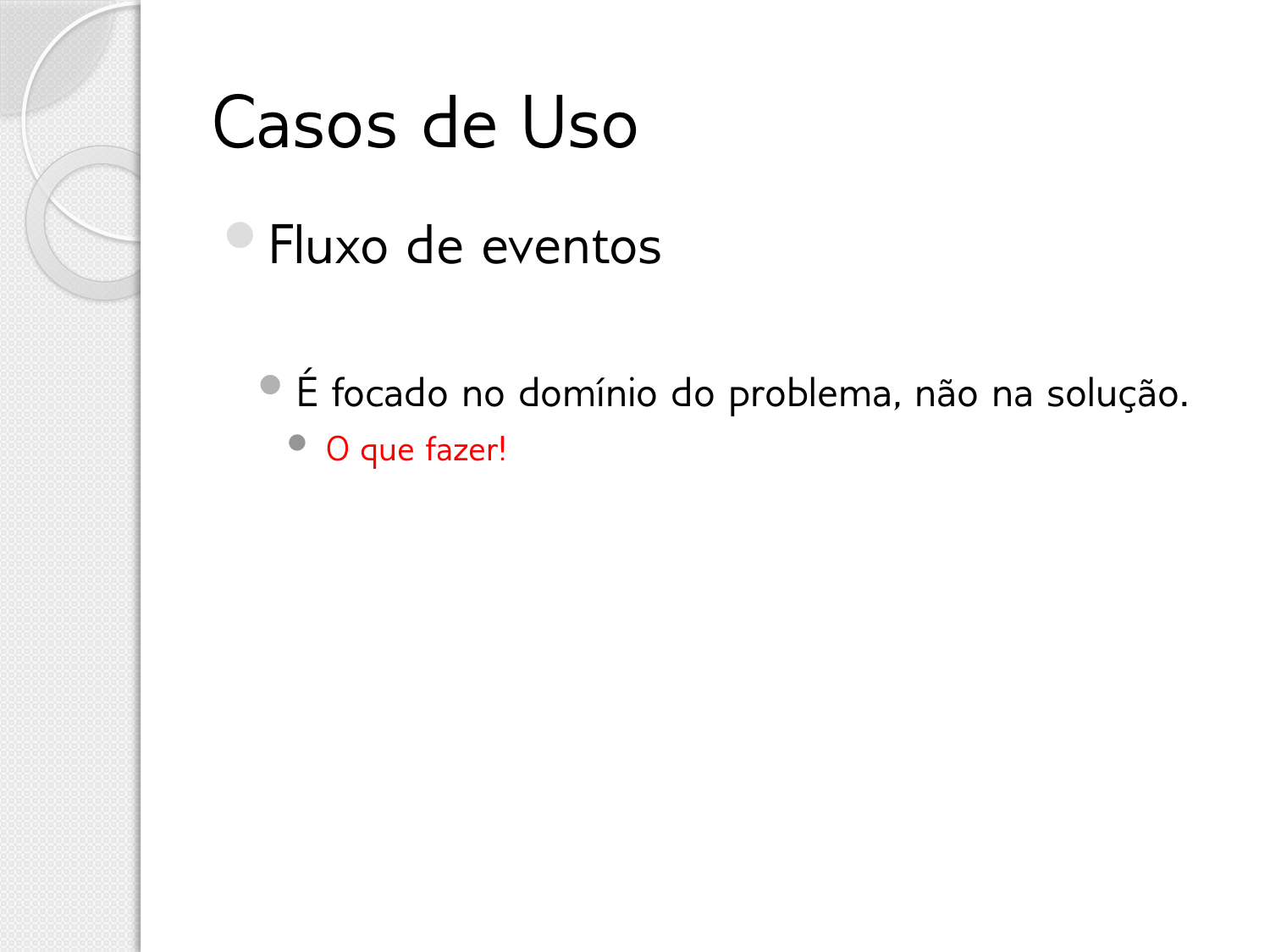

# Casos de Uso
Fluxo de eventos

É focado no domínio do problema, não na solução.
O que fazer!